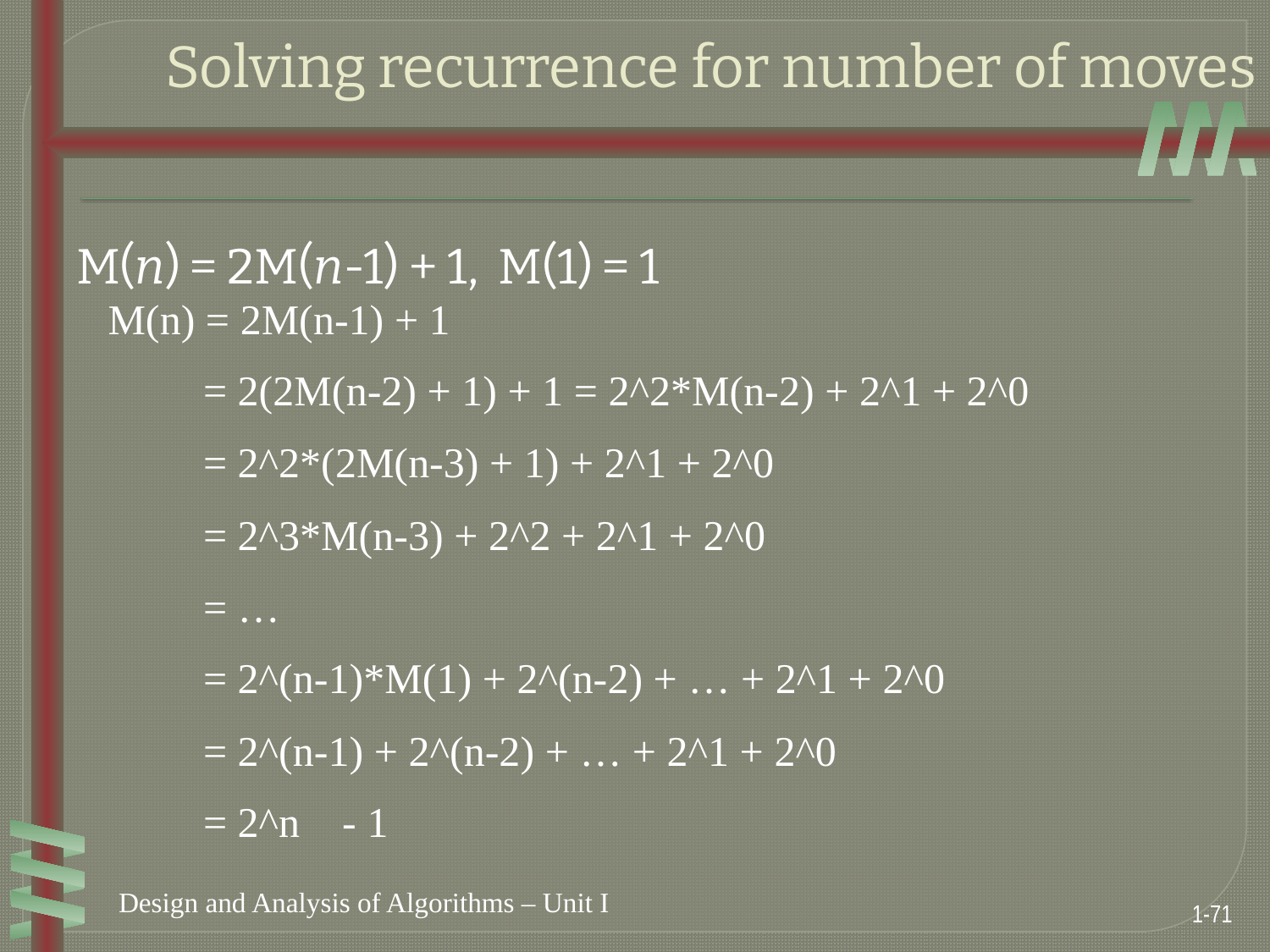

# Solving recurrence for number of moves
M(n) = 2M(n-1) + 1,  M(1) = 1
M(n) = 2M(n-1) + 1
         = 2(2M(n-2) + 1) + 1 = 2^2*M(n-2) + 2^1 + 2^0
         = 2^2*(2M(n-3) + 1) + 2^1 + 2^0
         = 2^3*M(n-3) + 2^2 + 2^1 + 2^0
         = …
         = 2^(n-1)*M(1) + 2^(n-2) + … + 2^1 + 2^0
         = 2^(n-1) + 2^(n-2) + … + 2^1 + 2^0
         = 2^n    - 1